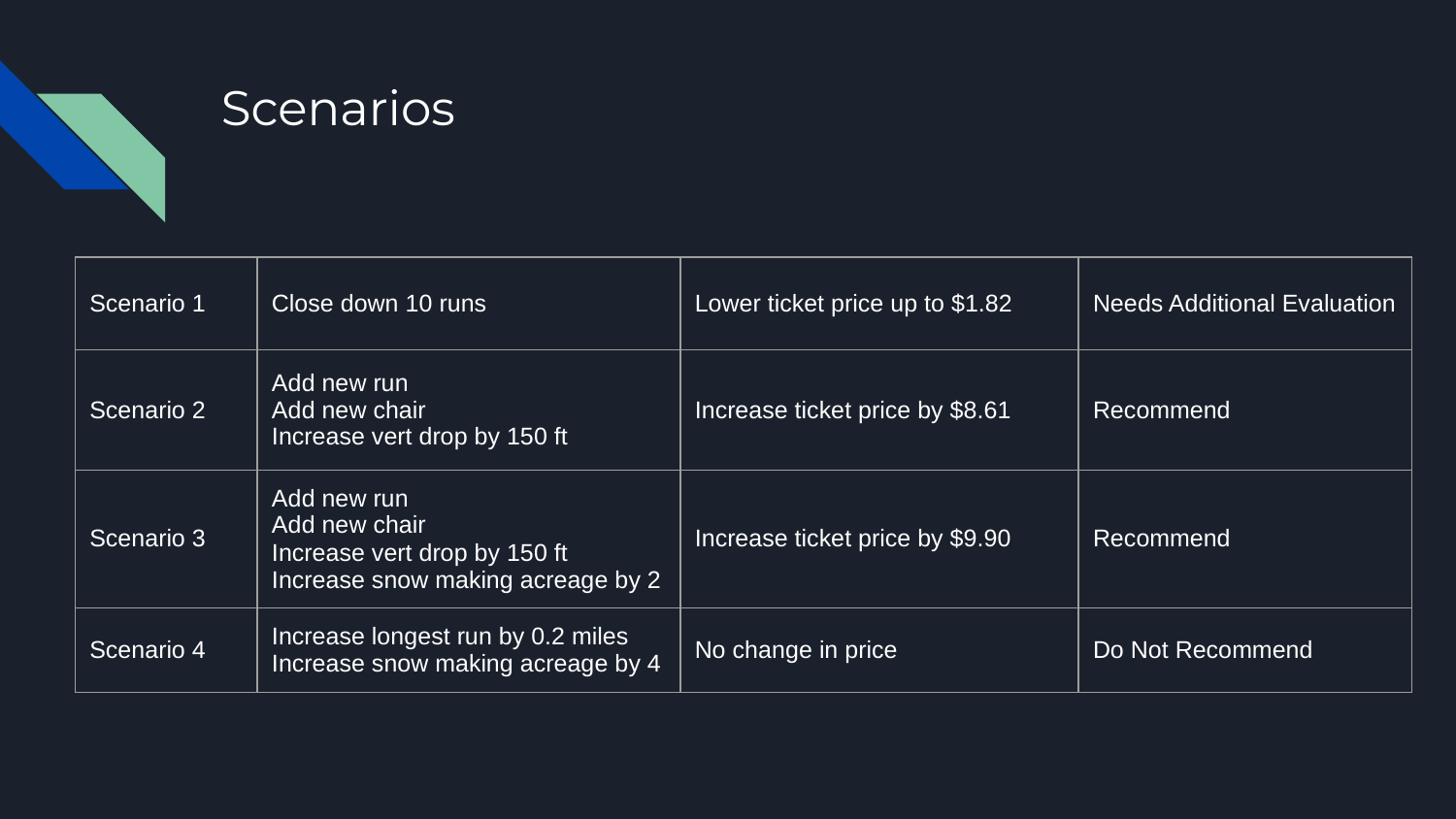

# Scenarios
| Scenario 1 | Close down 10 runs | Lower ticket price up to $1.82 | Needs Additional Evaluation |
| --- | --- | --- | --- |
| Scenario 2 | Add new run Add new chair Increase vert drop by 150 ft | Increase ticket price by $8.61 | Recommend |
| Scenario 3 | Add new run Add new chair Increase vert drop by 150 ft Increase snow making acreage by 2 | Increase ticket price by $9.90 | Recommend |
| Scenario 4 | Increase longest run by 0.2 miles Increase snow making acreage by 4 | No change in price | Do Not Recommend |